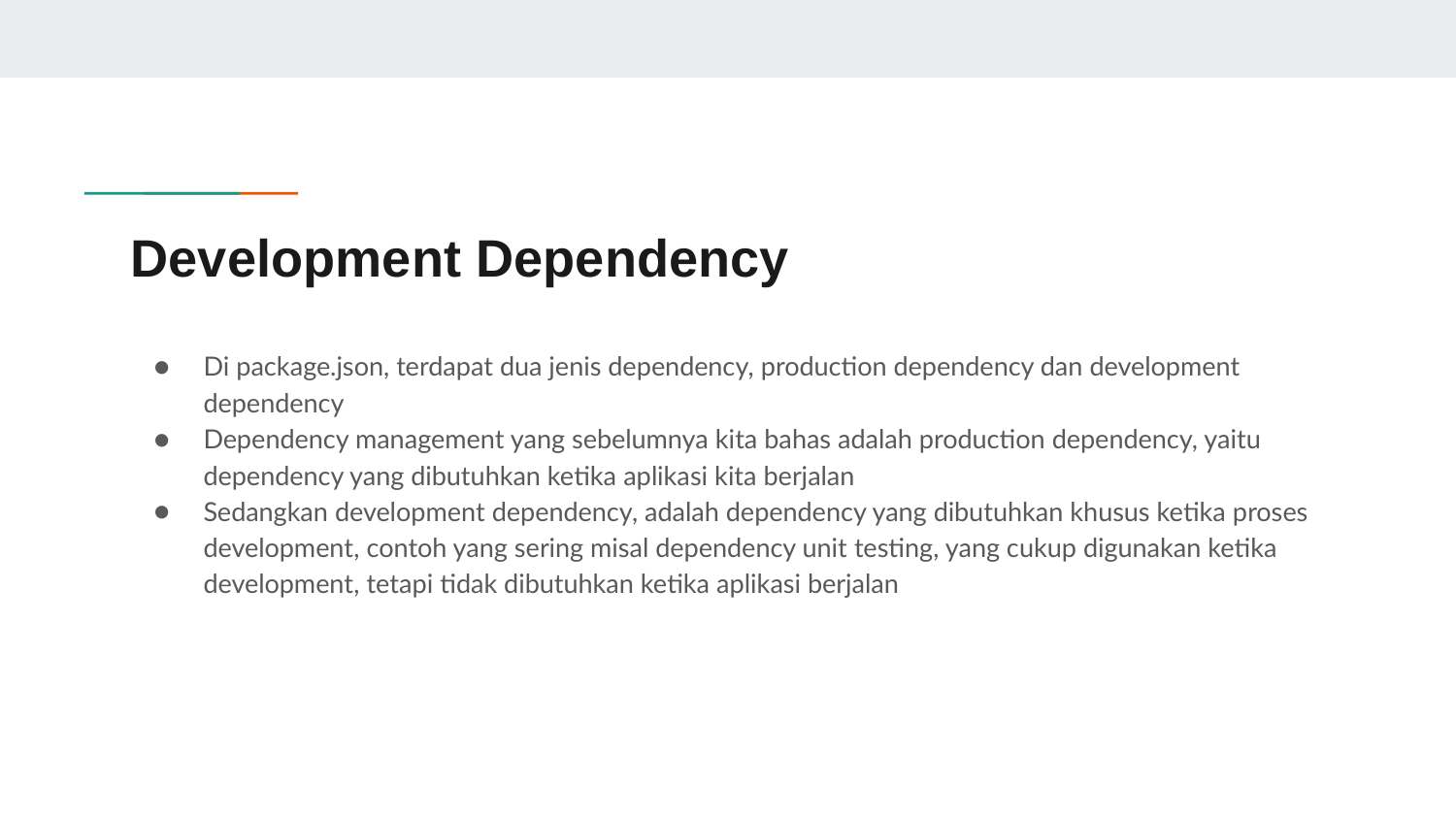

# Development Dependency
Di package.json, terdapat dua jenis dependency, production dependency dan development dependency
Dependency management yang sebelumnya kita bahas adalah production dependency, yaitu dependency yang dibutuhkan ketika aplikasi kita berjalan
Sedangkan development dependency, adalah dependency yang dibutuhkan khusus ketika proses development, contoh yang sering misal dependency unit testing, yang cukup digunakan ketika development, tetapi tidak dibutuhkan ketika aplikasi berjalan